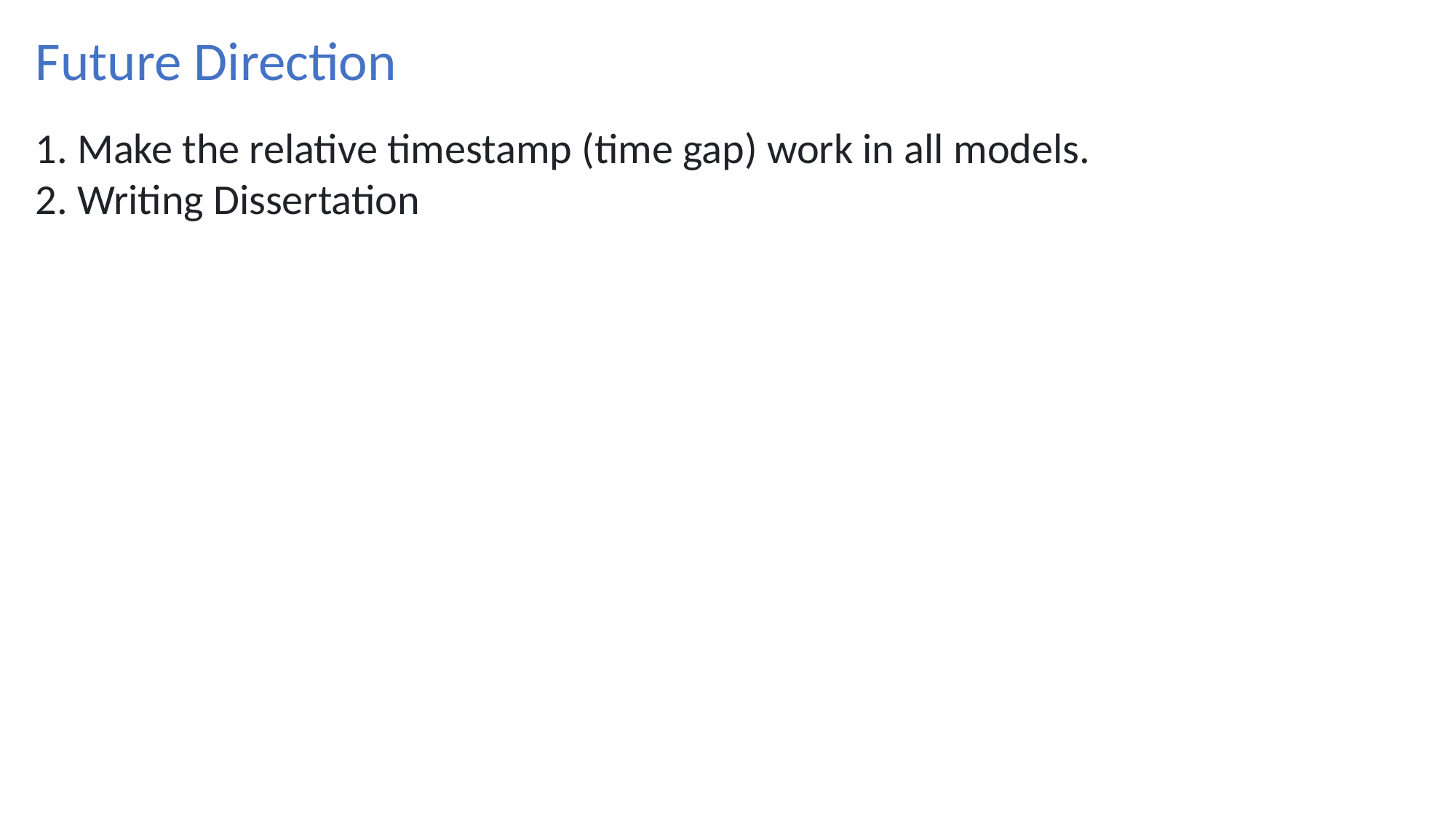

Future Direction

1. Make the relative timestamp (time gap) work in all models.
2. Writing Dissertation